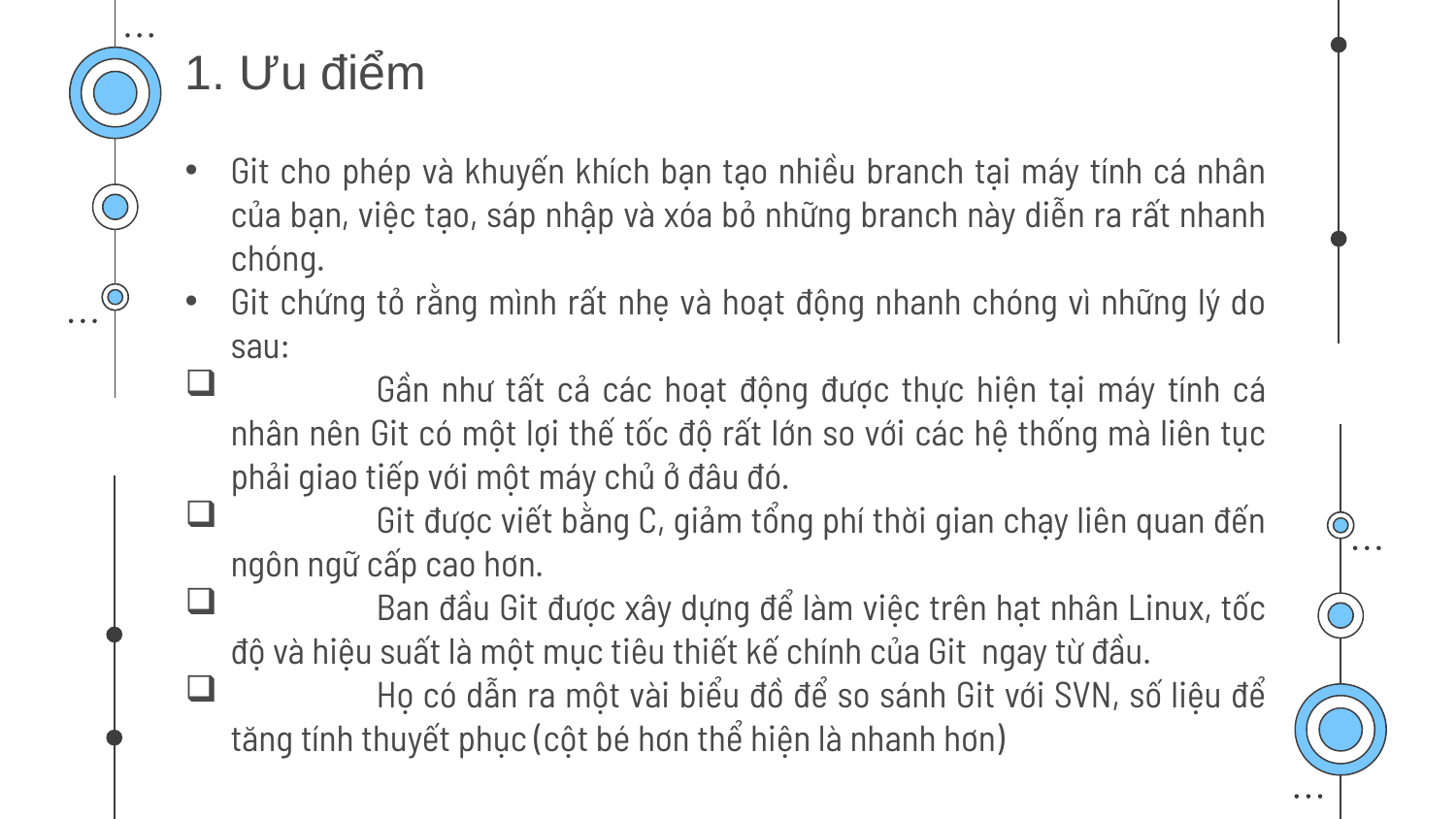

# 1. Ưu điểm
Git cho phép và khuyến khích bạn tạo nhiều branch tại máy tính cá nhân của bạn, việc tạo, sáp nhập và xóa bỏ những branch này diễn ra rất nhanh chóng.
Git chứng tỏ rằng mình rất nhẹ và hoạt động nhanh chóng vì những lý do sau:
	Gần như tất cả các hoạt động được thực hiện tại máy tính cá nhân nên Git có một lợi thế tốc độ rất lớn so với các hệ thống mà liên tục phải giao tiếp với một máy chủ ở đâu đó.
	Git được viết bằng C, giảm tổng phí thời gian chạy liên quan đến ngôn ngữ cấp cao hơn.
	Ban đầu Git được xây dựng để làm việc trên hạt nhân Linux, tốc độ và hiệu suất là một mục tiêu thiết kế chính của Git  ngay từ đầu.
	Họ có dẫn ra một vài biểu đồ để so sánh Git với SVN, số liệu để tăng tính thuyết phục (cột bé hơn thể hiện là nhanh hơn)